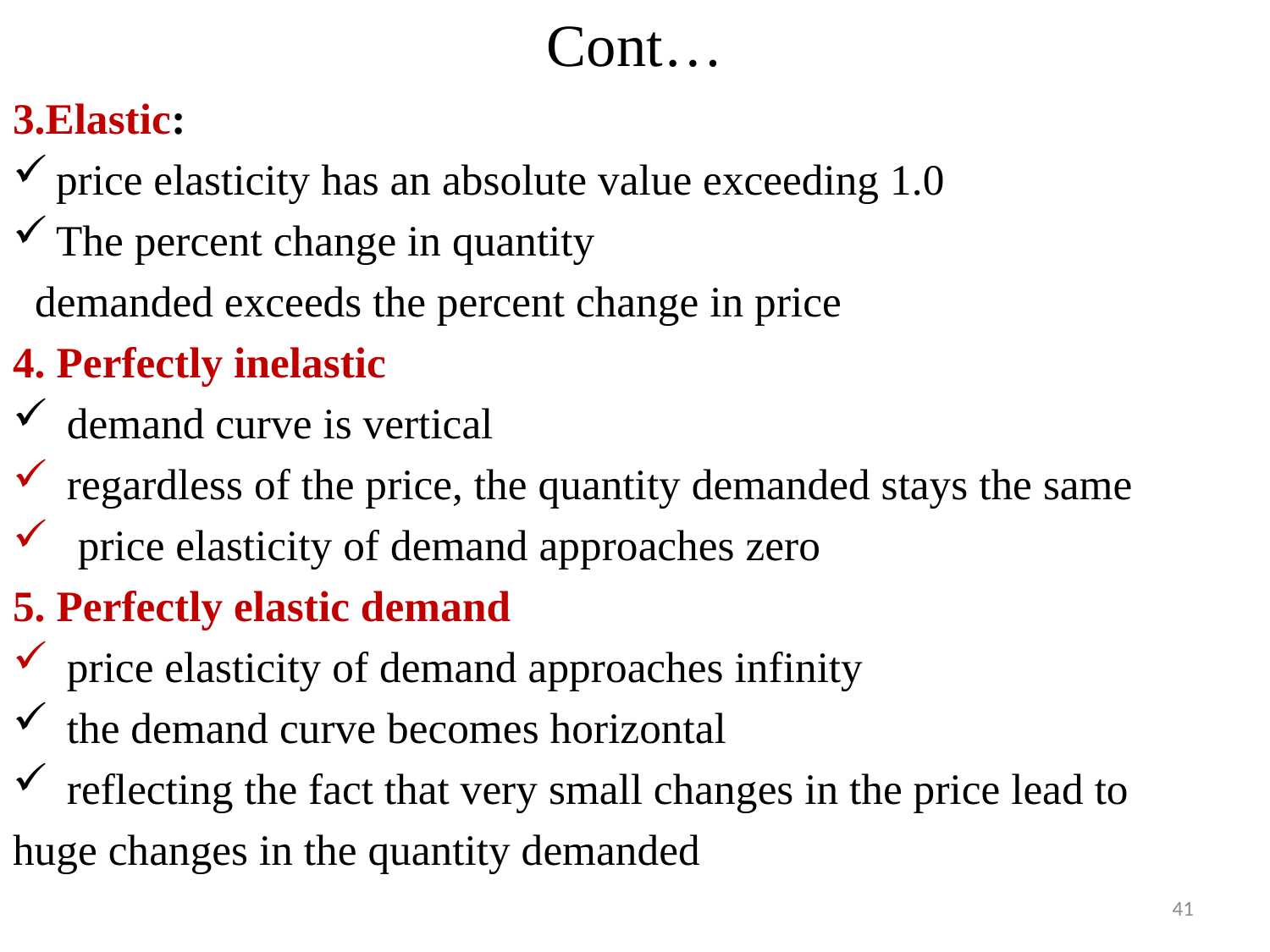

# Cont…
3.Elastic:
price elasticity has an absolute value exceeding 1.0
The percent change in quantity
  demanded exceeds the percent change in price
4. Perfectly inelastic
 demand curve is vertical
 regardless of the price, the quantity demanded stays the same
  price elasticity of demand approaches zero
5. Perfectly elastic demand
 price elasticity of demand approaches infinity
 the demand curve becomes horizontal
 reflecting the fact that very small changes in the price lead to
huge changes in the quantity demanded

41